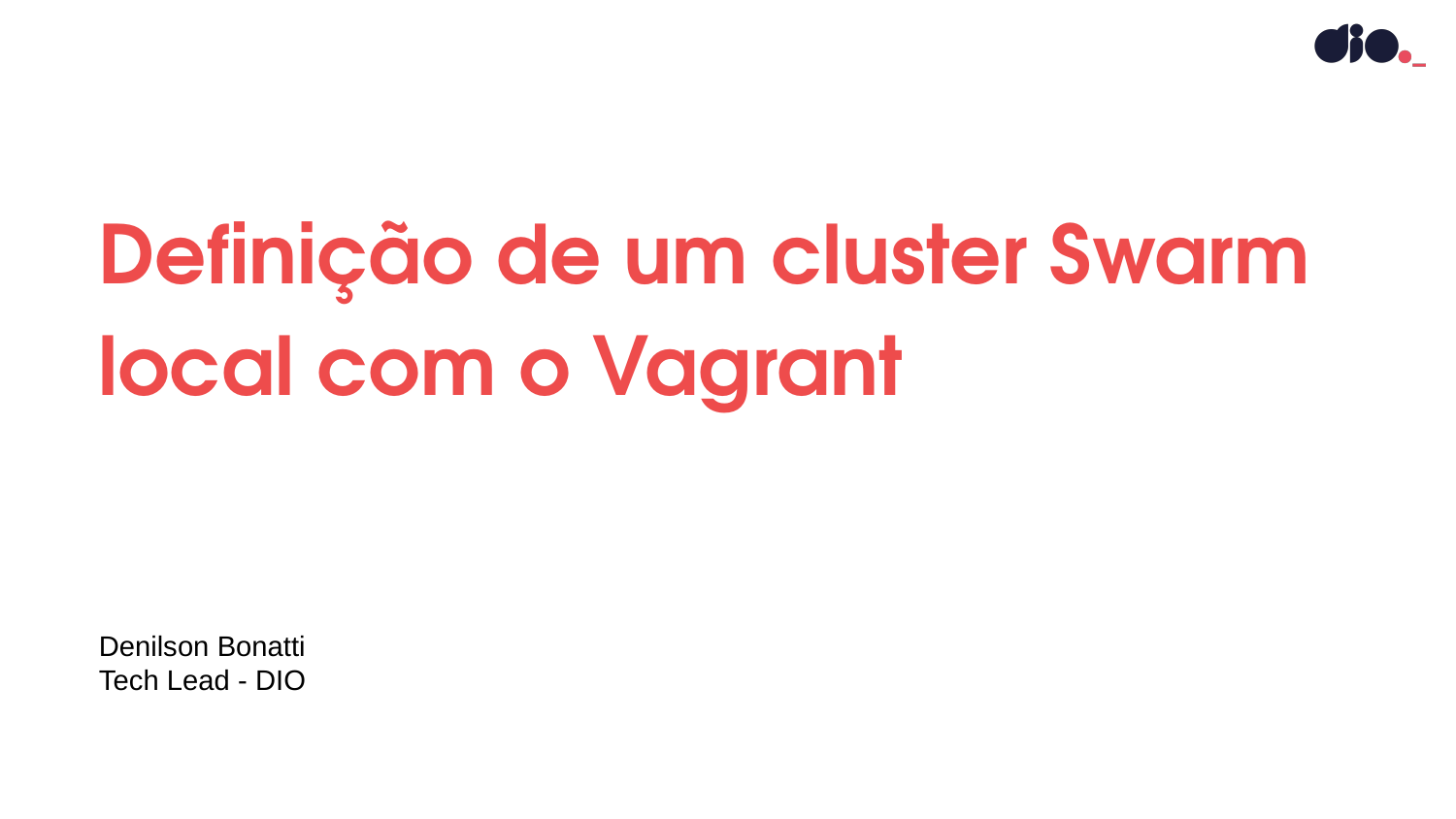

Definição de um cluster Swarm local com o Vagrant

Denilson Bonatti
Tech Lead - DIO